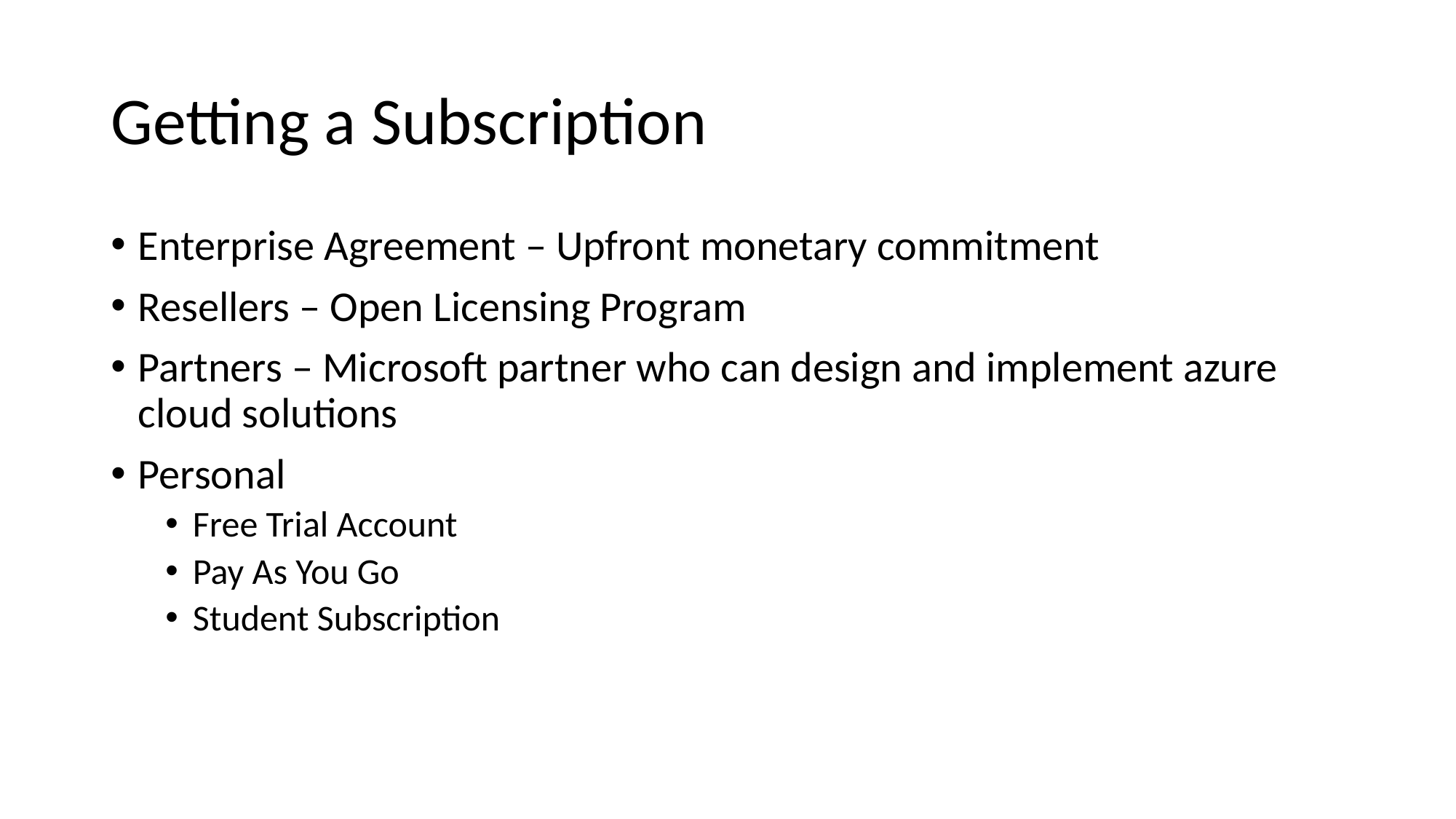

# Getting a Subscription
Enterprise Agreement – Upfront monetary commitment
Resellers – Open Licensing Program
Partners – Microsoft partner who can design and implement azure cloud solutions
Personal
Free Trial Account
Pay As You Go
Student Subscription